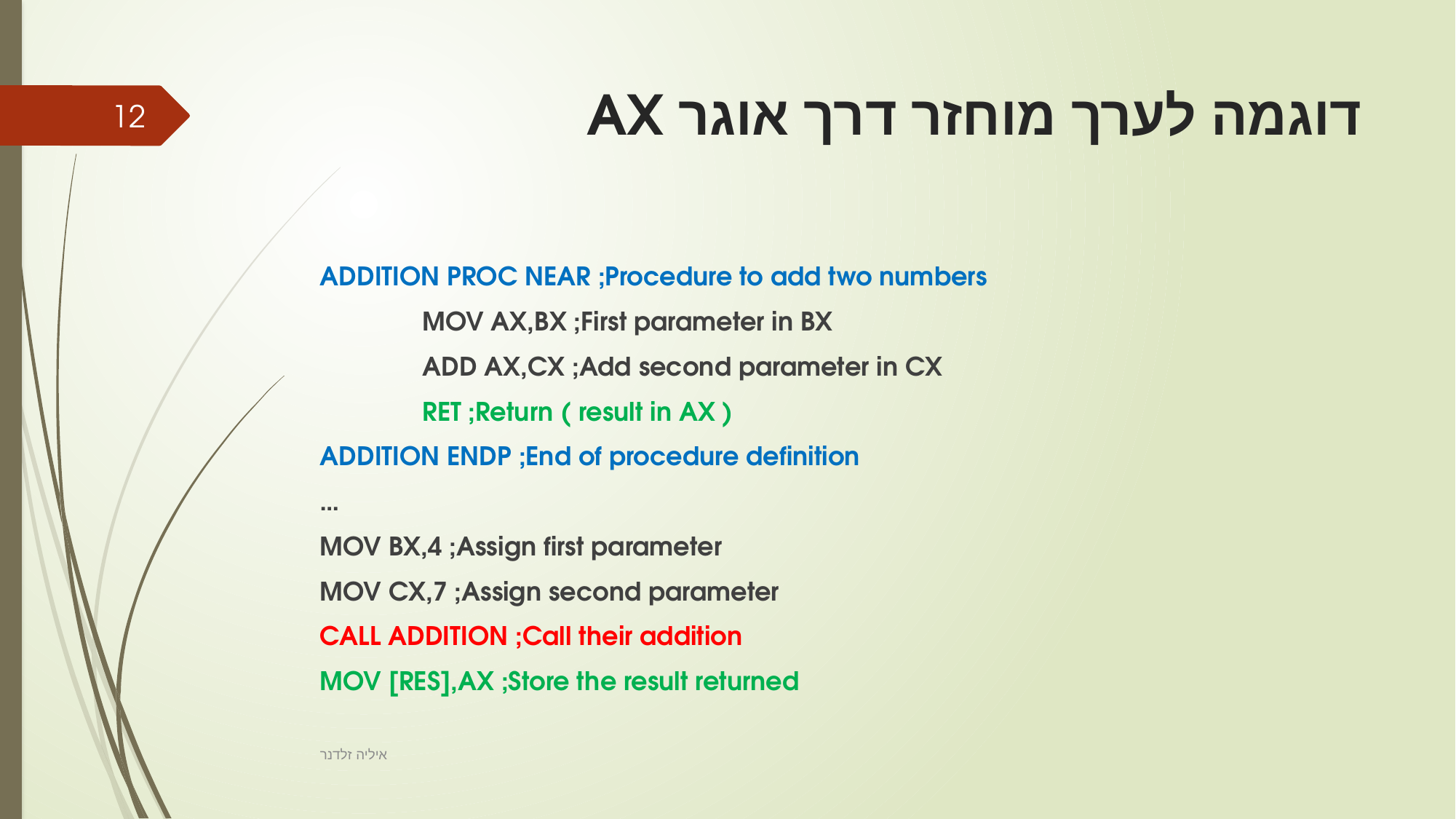

# דוגמה לערך מוחזר דרך אוגר AX
12
ADDITION PROC NEAR ;Procedure to add two numbers
	MOV AX,BX ;First parameter in BX
	ADD AX,CX ;Add second parameter in CX
	RET ;Return ( result in AX )
ADDITION ENDP ;End of procedure definition
…
MOV BX,4 ;Assign first parameter
MOV CX,7 ;Assign second parameter
CALL ADDITION ;Call their addition
MOV [RES],AX ;Store the result returned
איליה זלדנר